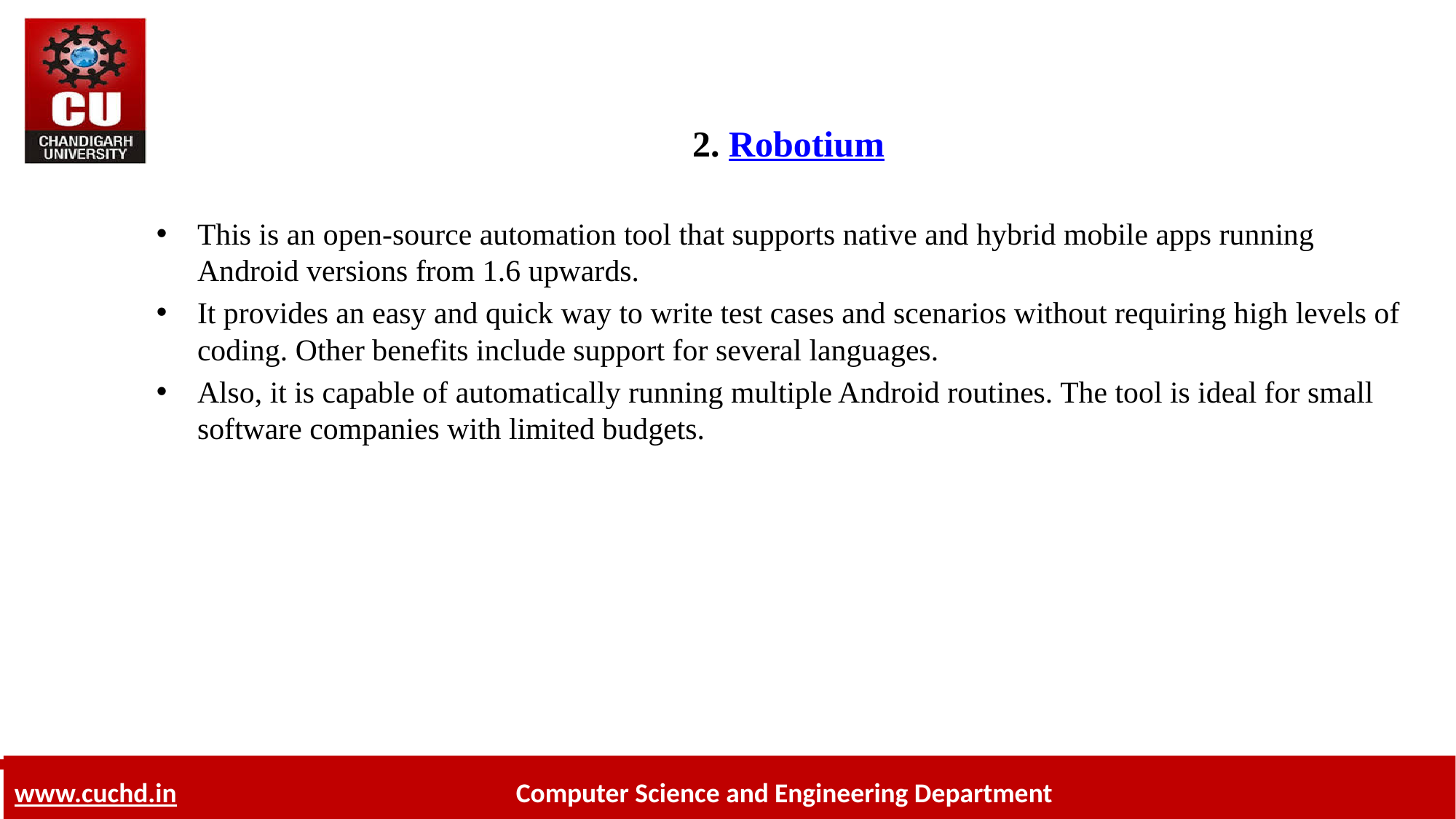

# 2. Robotium
This is an open-source automation tool that supports native and hybrid mobile apps running Android versions from 1.6 upwards.
It provides an easy and quick way to write test cases and scenarios without requiring high levels of coding. Other benefits include support for several languages.
Also, it is capable of automatically running multiple Android routines. The tool is ideal for small software companies with limited budgets.